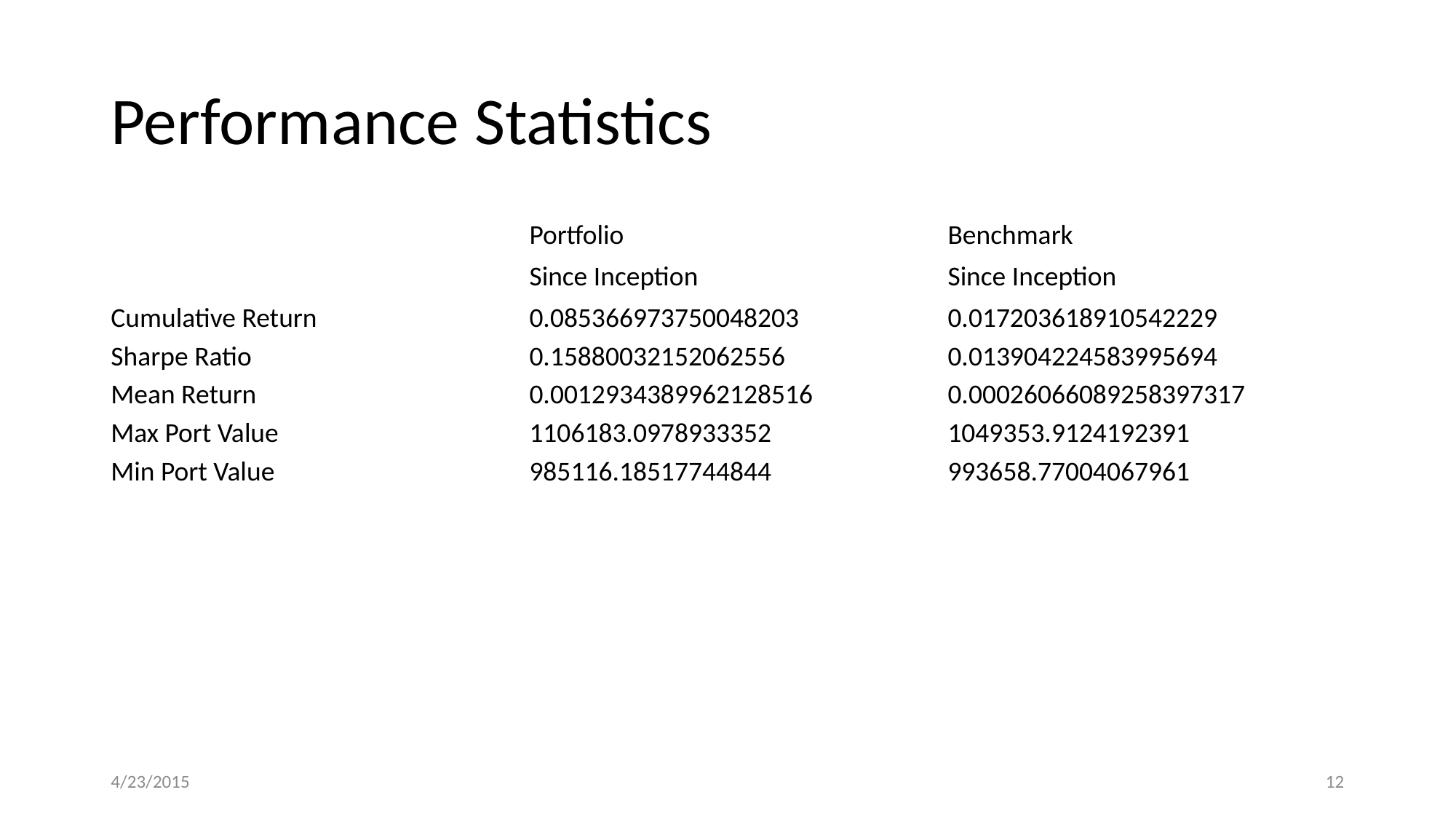

# Performance Statistics
|  | Portfolio | Benchmark |
| --- | --- | --- |
|  | Since Inception | Since Inception |
| Cumulative Return | 0.085366973750048203 | 0.017203618910542229 |
| Sharpe Ratio | 0.15880032152062556 | 0.013904224583995694 |
| Mean Return | 0.0012934389962128516 | 0.00026066089258397317 |
| Max Port Value | 1106183.0978933352 | 1049353.9124192391 |
| Min Port Value | 985116.18517744844 | 993658.77004067961 |
4/23/2015

12